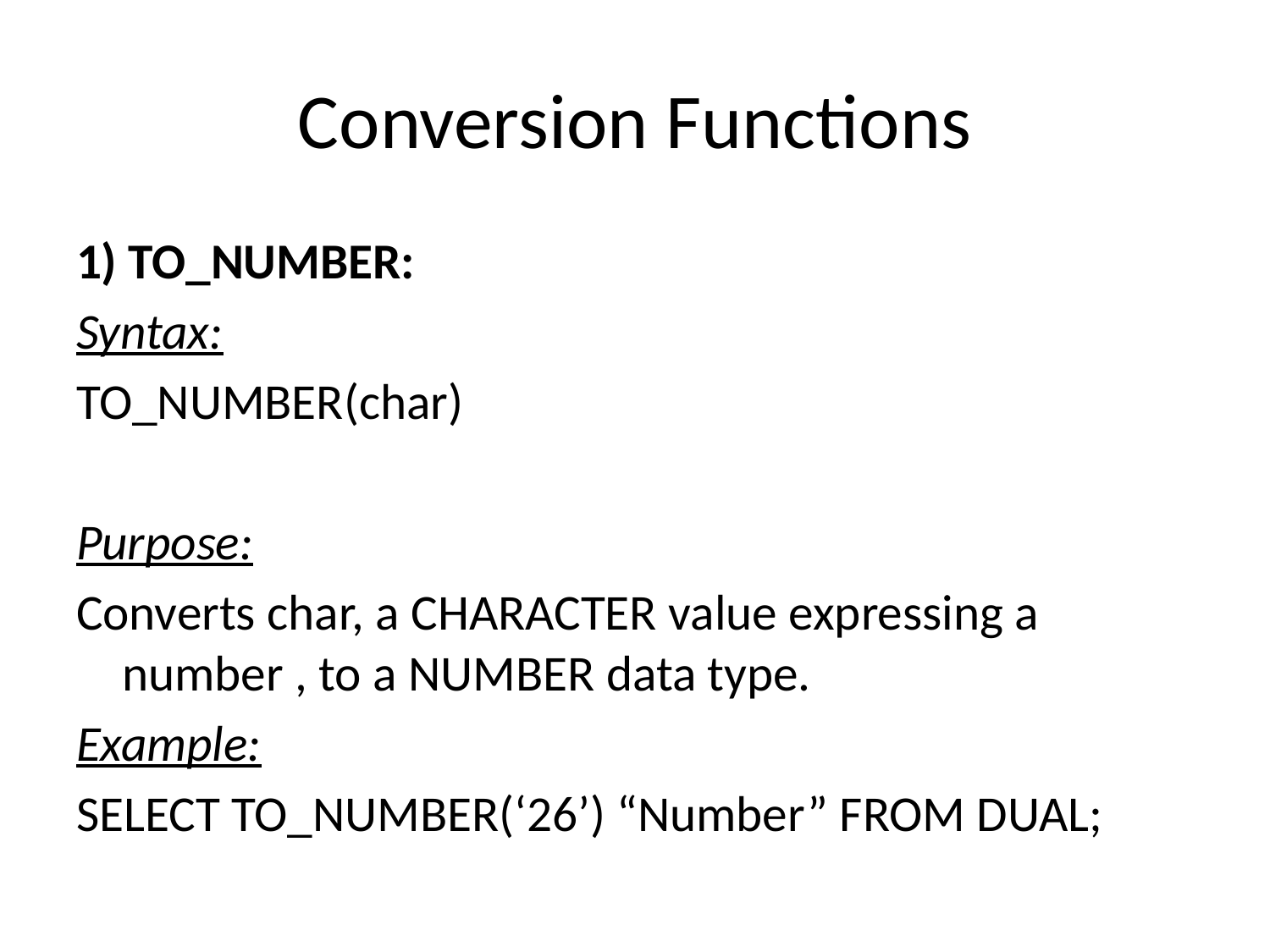

# Conversion Functions
1) TO_NUMBER:
Syntax:
TO_NUMBER(char)

Purpose:
Converts char, a CHARACTER value expressing a number , to a NUMBER data type.
Example:
SELECT TO_NUMBER(‘26’) “Number” FROM DUAL;